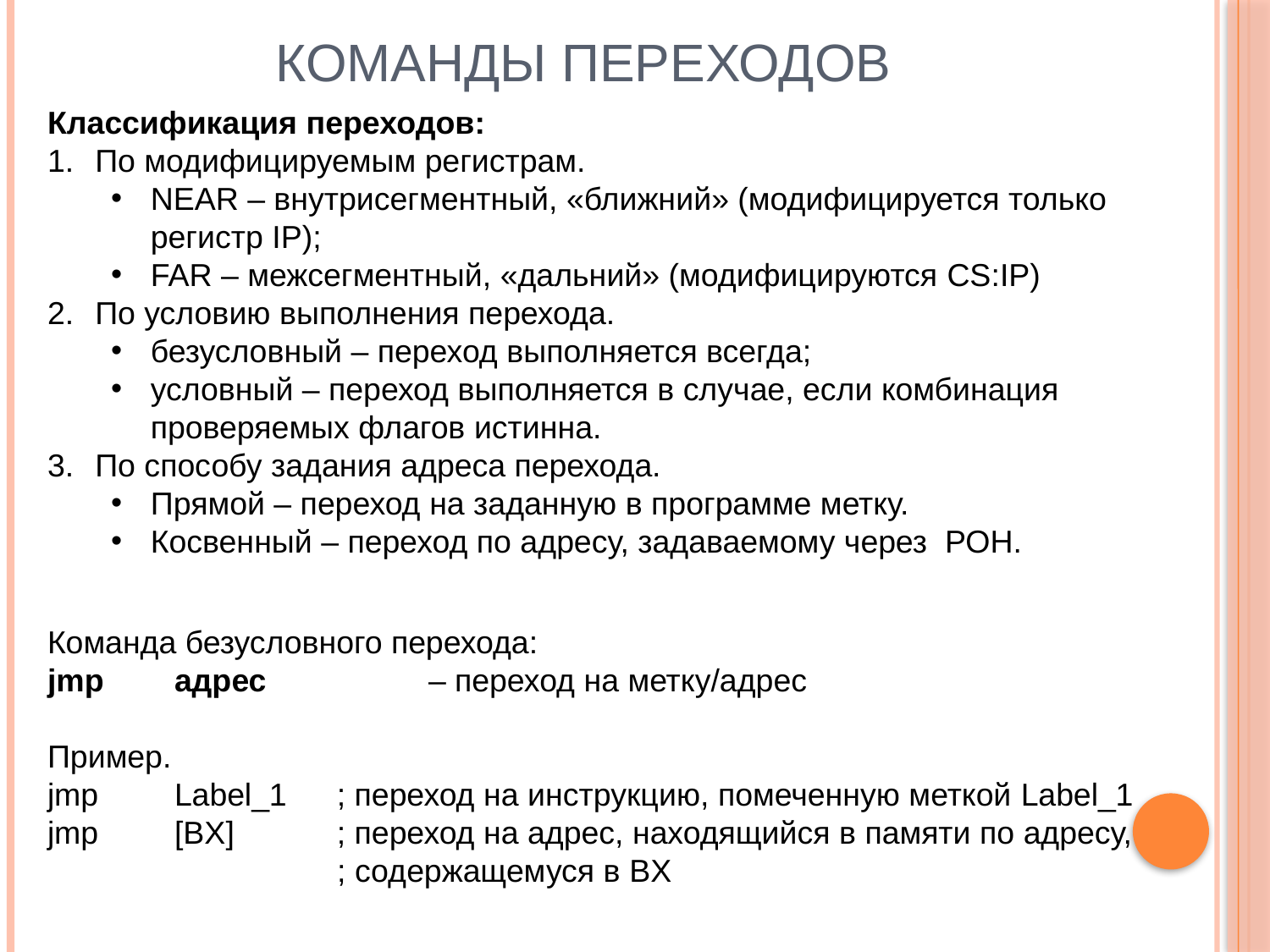

# Команды переходов
Классификация переходов:
По модифицируемым регистрам.
NEAR – внутрисегментный, «ближний» (модифицируется только регистр IP);
FAR – межсегментный, «дальний» (модифицируются CS:IP)
По условию выполнения перехода.
безусловный – переход выполняется всегда;
условный – переход выполняется в случае, если комбинация проверяемых флагов истинна.
По способу задания адреса перехода.
Прямой – переход на заданную в программе метку.
Косвенный – переход по адресу, задаваемому через  РОН.
Команда безусловного перехода:
jmp	адрес		– переход на метку/адрес

Пример.
jmp	Label_1	    ; переход на инструкцию, помеченную меткой Label_1
jmp	[BX]	    ; переход на адрес, находящийся в памяти по адресу,
		    ; содержащемуся в BX